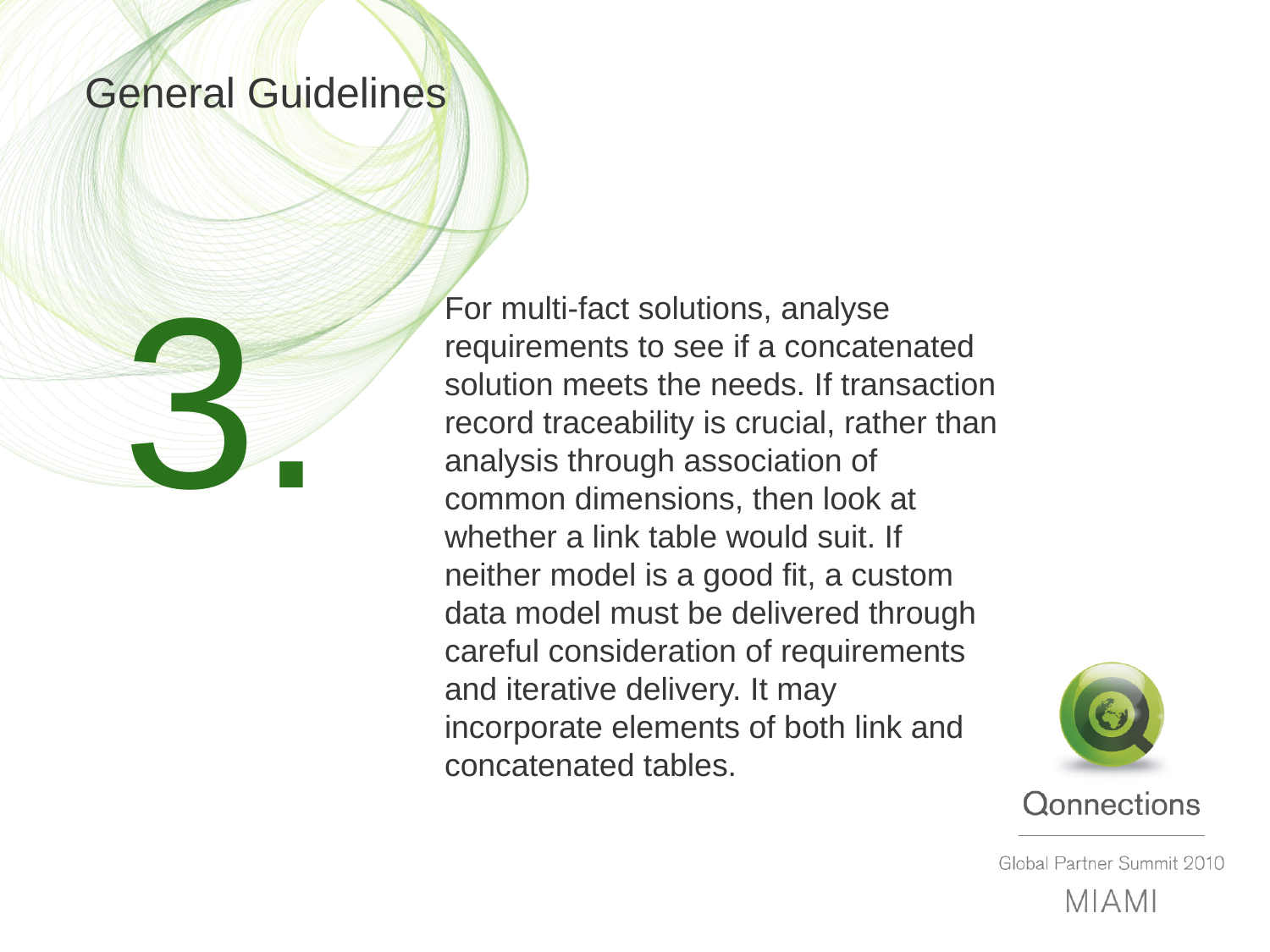

# General Guidelines
3.
For multi-fact solutions, analyse requirements to see if a concatenated solution meets the needs. If transaction record traceability is crucial, rather than analysis through association of common dimensions, then look at whether a link table would suit. If neither model is a good fit, a custom data model must be delivered through careful consideration of requirements and iterative delivery. It may incorporate elements of both link and concatenated tables.